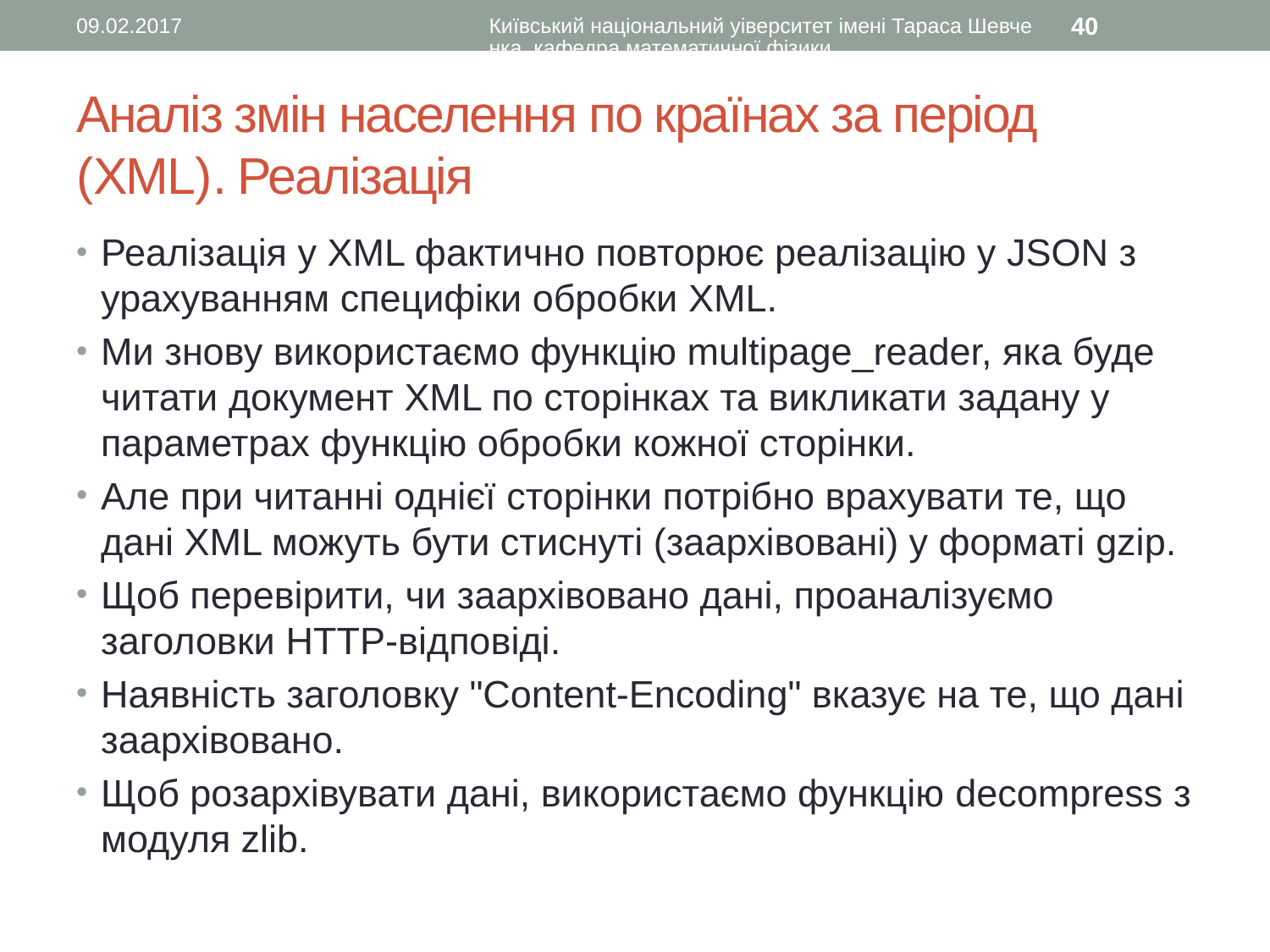

09.02.2017
Київський національний уіверситет імені Тараса Шевченка, кафедра математичної фізики
40
# Аналіз змін населення по країнах за період (XML). Реалізація
Реалізація у XML фактично повторює реалізацію у JSON з урахуванням специфіки обробки XML.
Ми знову використаємо функцію multipage_reader, яка буде читати документ XML по сторінках та викликати задану у параметрах функцію обробки кожної сторінки.
Але при читанні однієї сторінки потрібно врахувати те, що дані XML можуть бути стиснуті (заархівовані) у форматі gzip.
Щоб перевірити, чи заархівовано дані, проаналізуємо заголовки HTTP-відповіді.
Наявність заголовку "Content-Encoding" вказує на те, що дані заархівовано.
Щоб розархівувати дані, використаємо функцію decompress з модуля zlib.